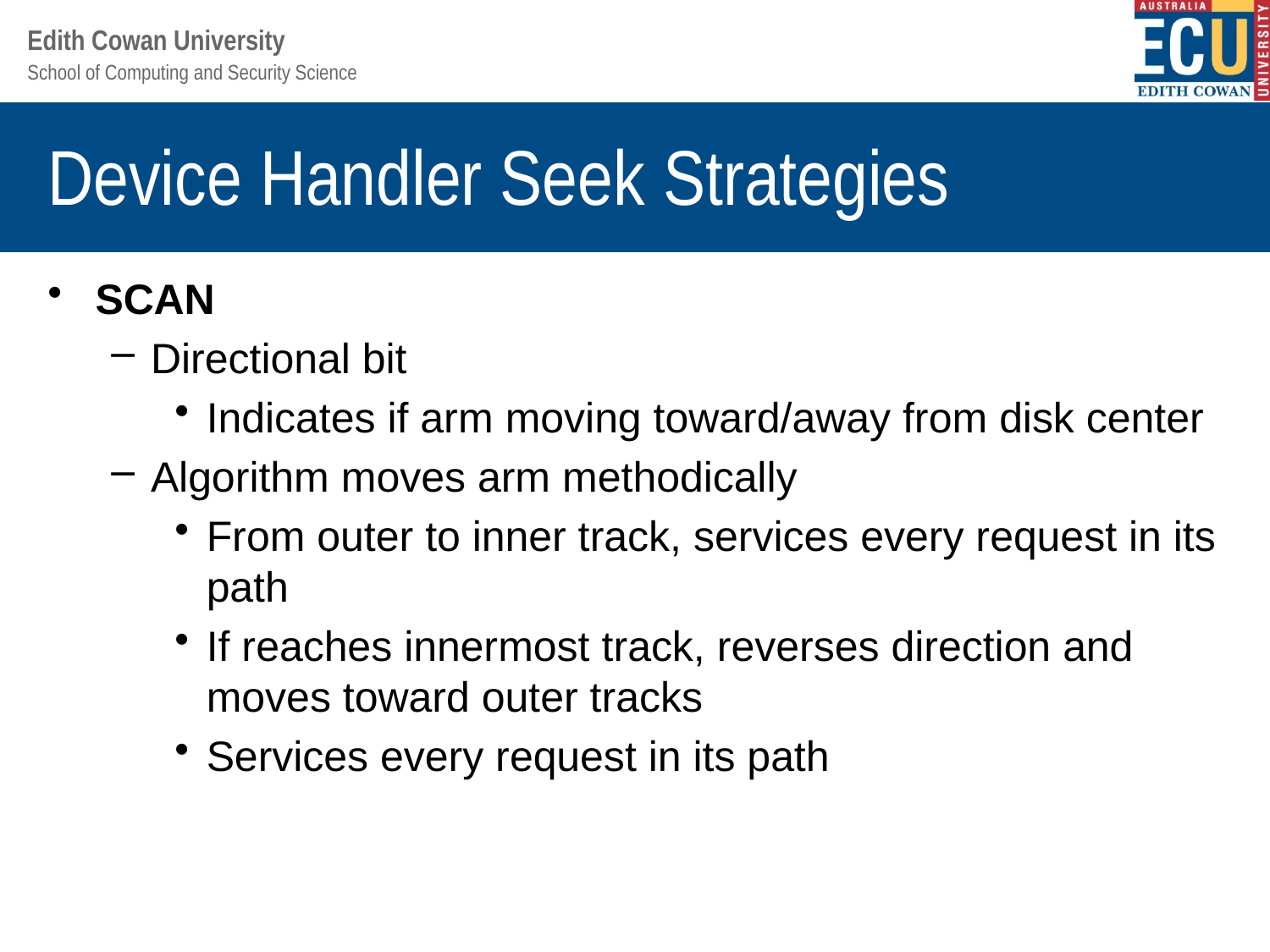

# Device Handler Seek Strategies
SCAN
Directional bit
Indicates if arm moving toward/away from disk center
Algorithm moves arm methodically
From outer to inner track, services every request in its path
If reaches innermost track, reverses direction and moves toward outer tracks
Services every request in its path